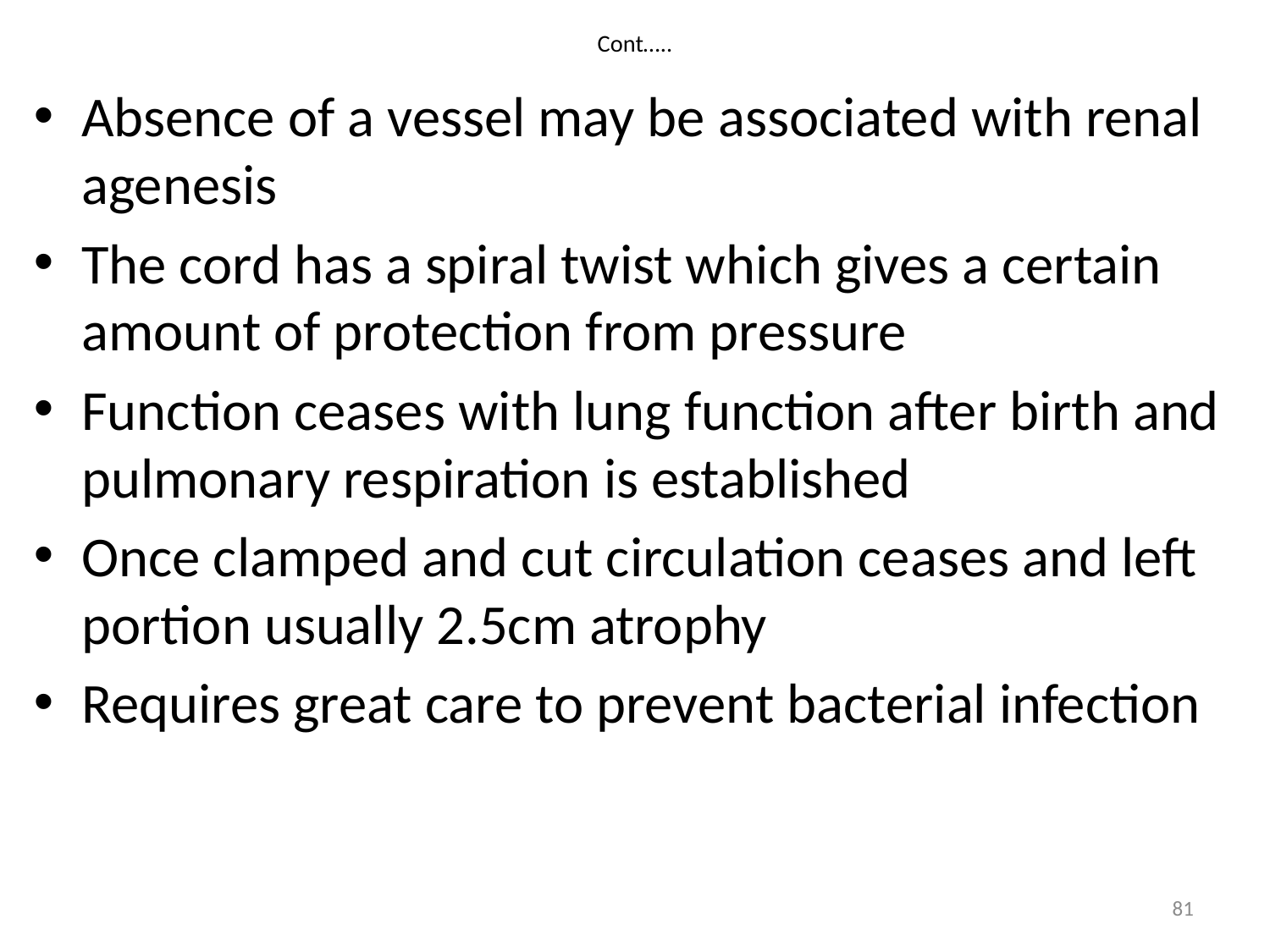

# Cont…..
Absence of a vessel may be associated with renal agenesis
The cord has a spiral twist which gives a certain amount of protection from pressure
Function ceases with lung function after birth and pulmonary respiration is established
Once clamped and cut circulation ceases and left portion usually 2.5cm atrophy
Requires great care to prevent bacterial infection
81